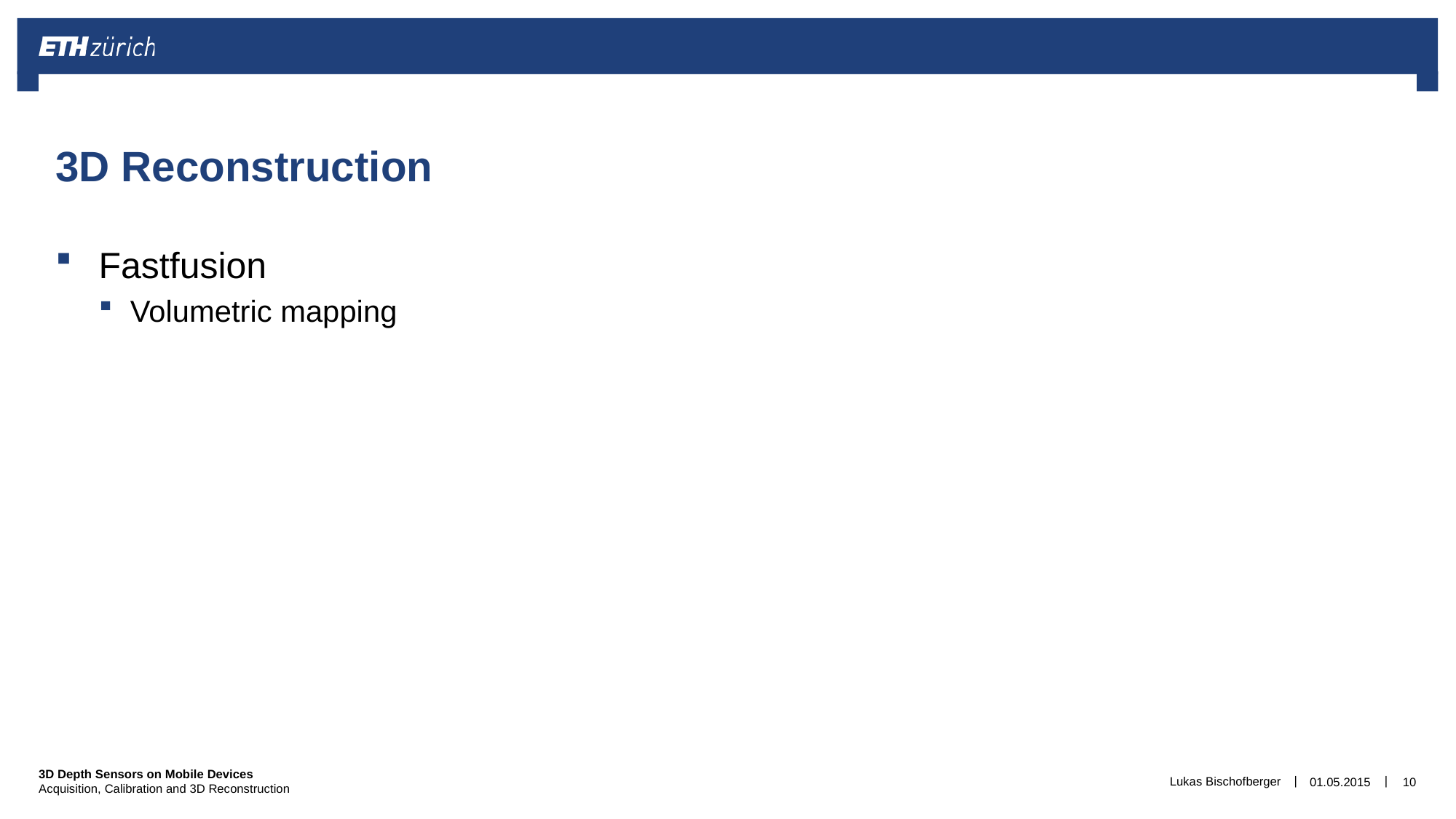

# 3D Reconstruction
Fastfusion
Volumetric mapping

Lukas Bischofberger
01.05.2015
10